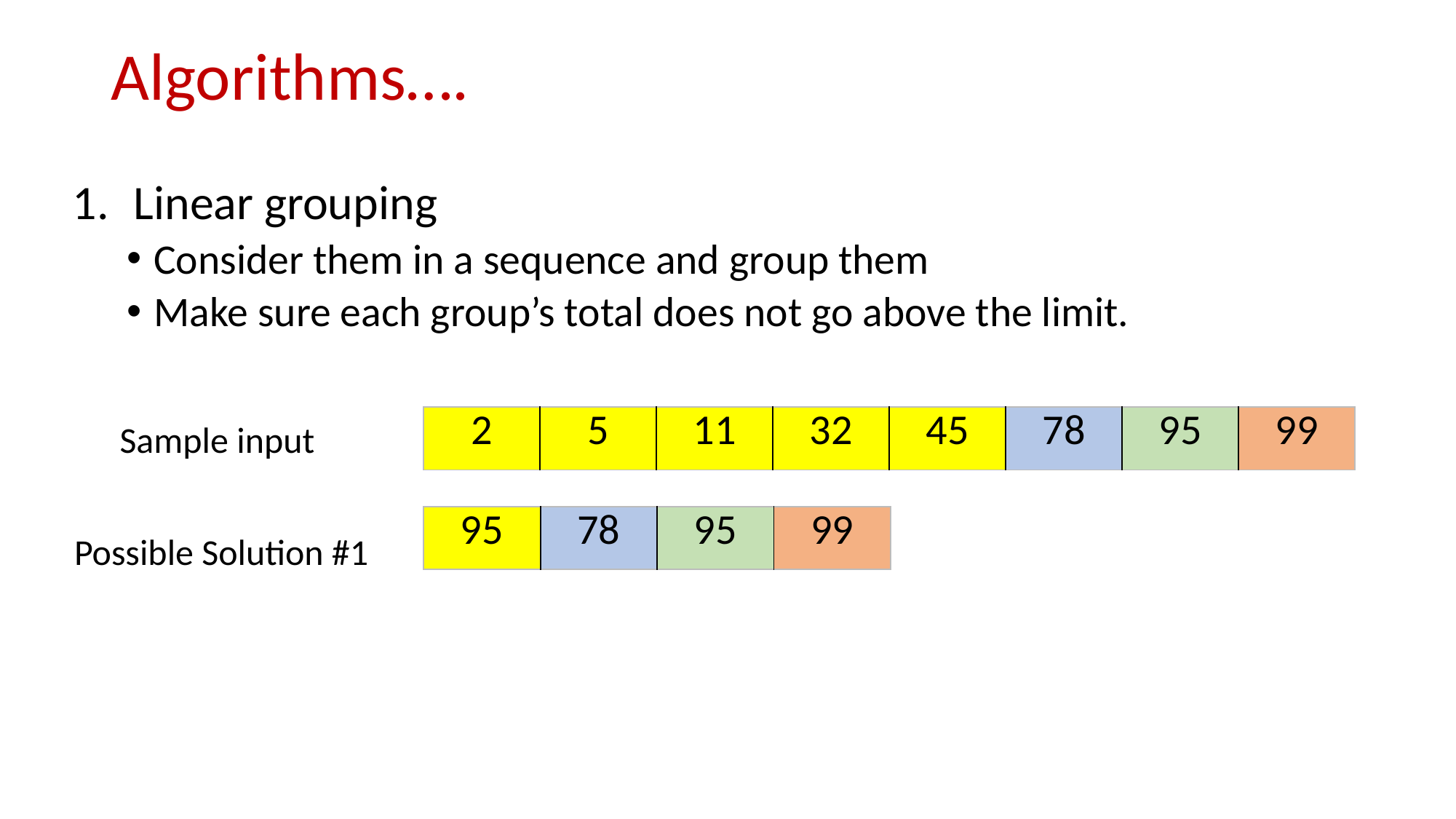

# Algorithms….
Linear grouping
Consider them in a sequence and group them
Make sure each group’s total does not go above the limit.

| 2 | 5 | 11 | 32 | 45 | 78 | 95 | 99 |
| --- | --- | --- | --- | --- | --- | --- | --- |
Sample input
| 95 | 78 | 95 | 99 |
| --- | --- | --- | --- |
Possible Solution #1